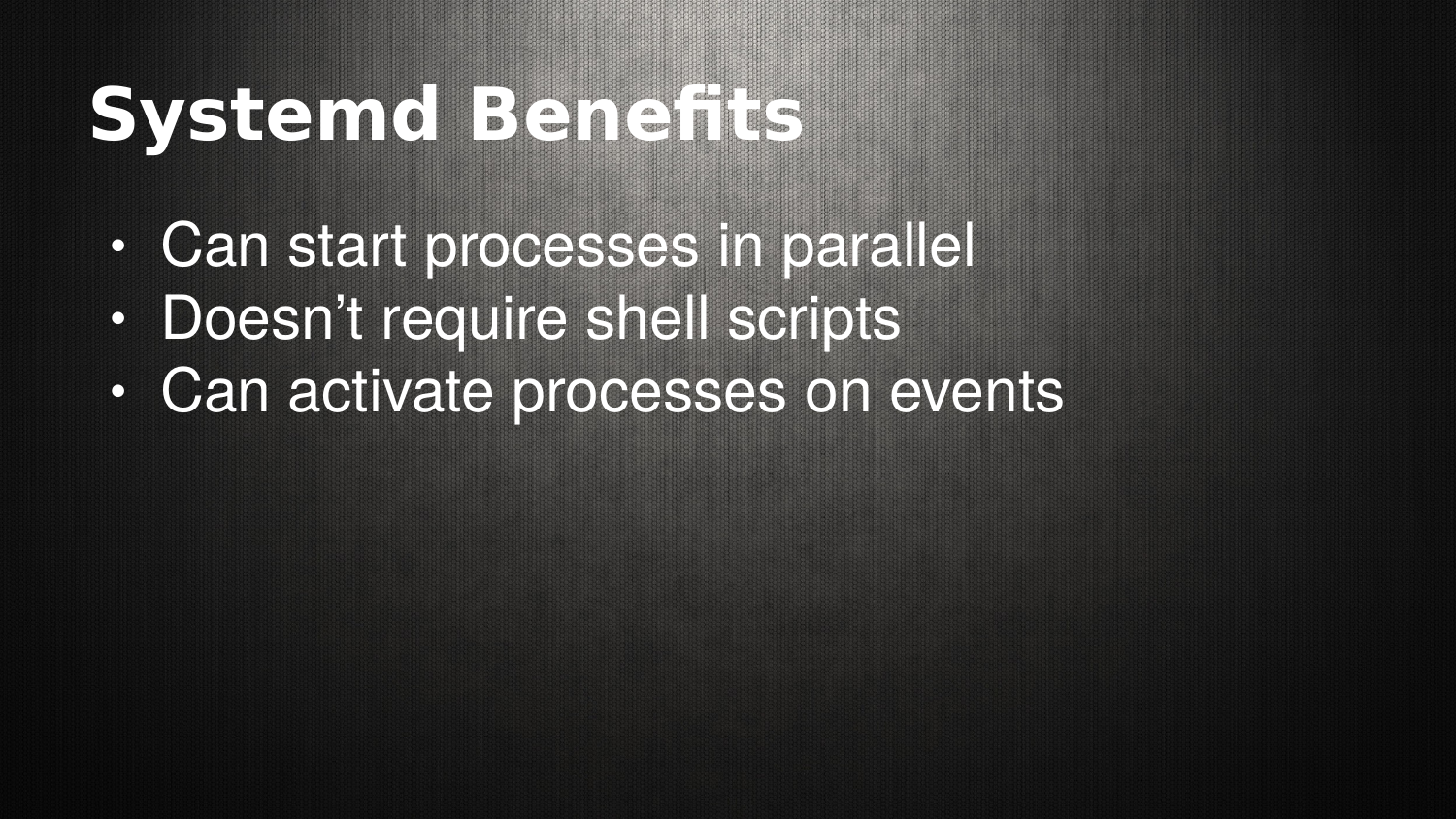

# Systemd Benefits
Can start processes in parallel
Doesn’t require shell scripts
Can activate processes on events